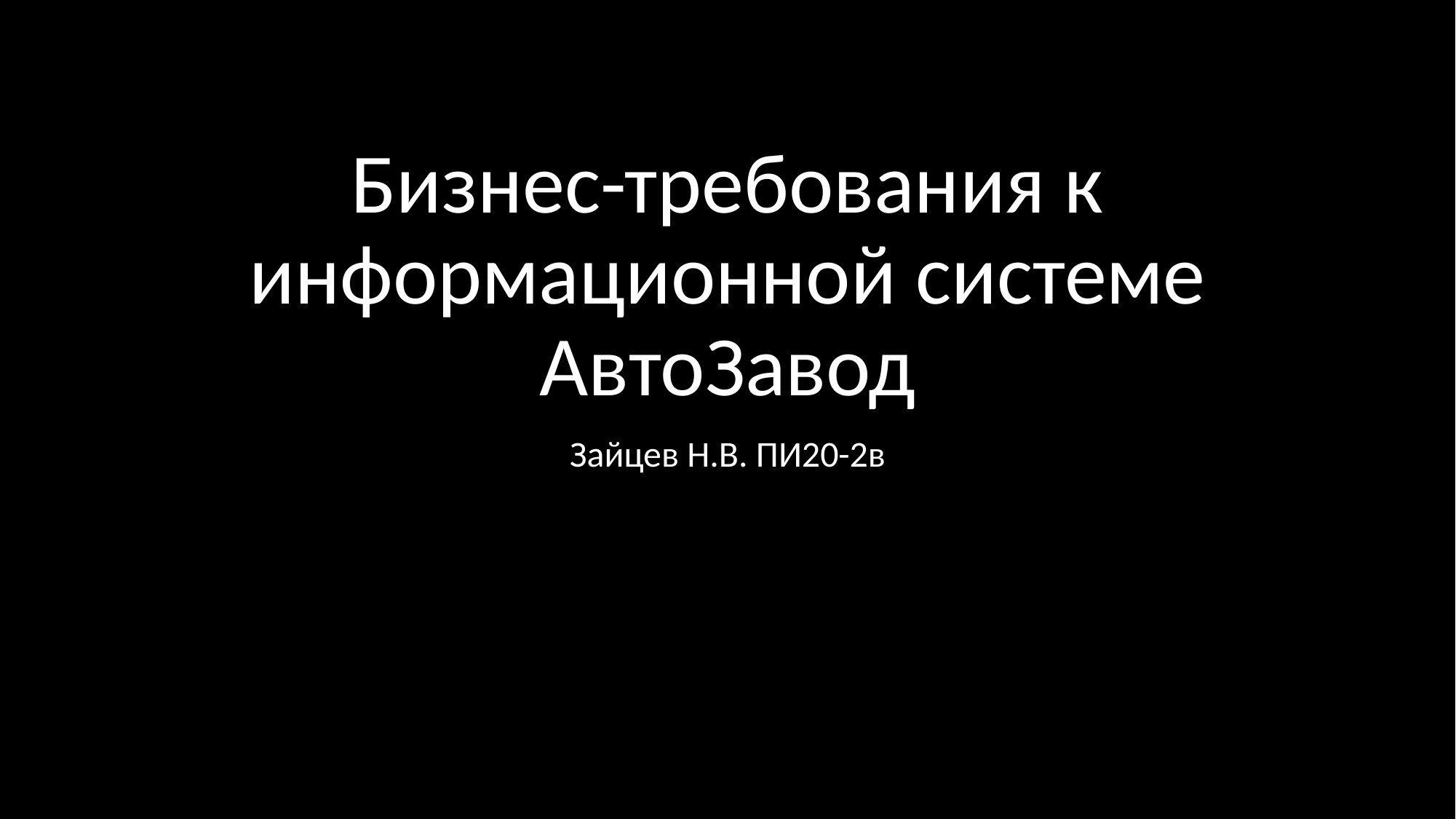

# Бизнес-требования к информационной системе АвтоЗавод
Зайцев Н.В. ПИ20-2в